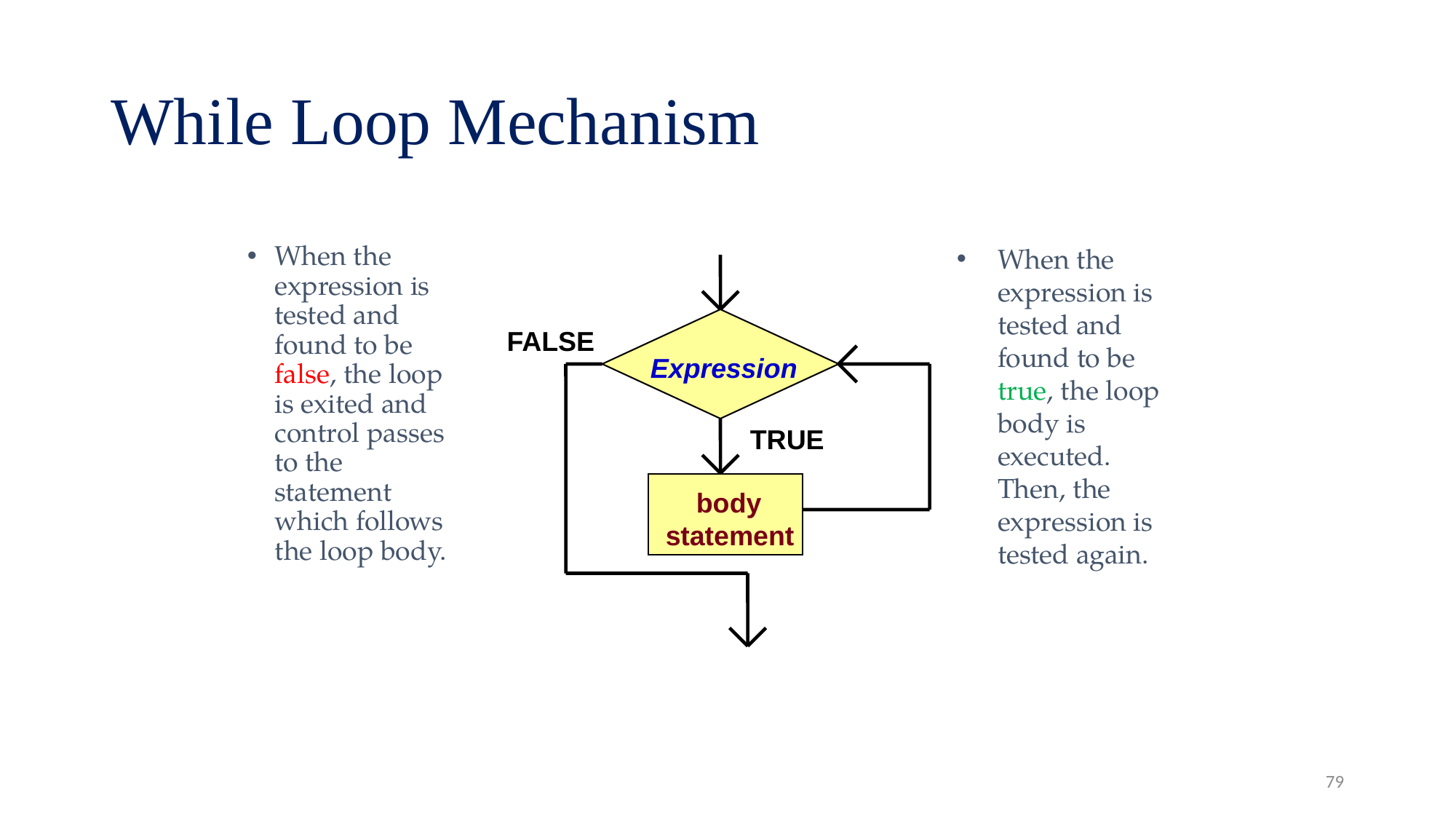

# While Loop Mechanism
When the expression is tested and found to be false, the loop is exited and control passes to the statement which follows the loop body.

When the expression is tested and found to be true, the loop body is executed.  Then, the expression is tested again.

FALSE
Expression

TRUE

    body
statement

79